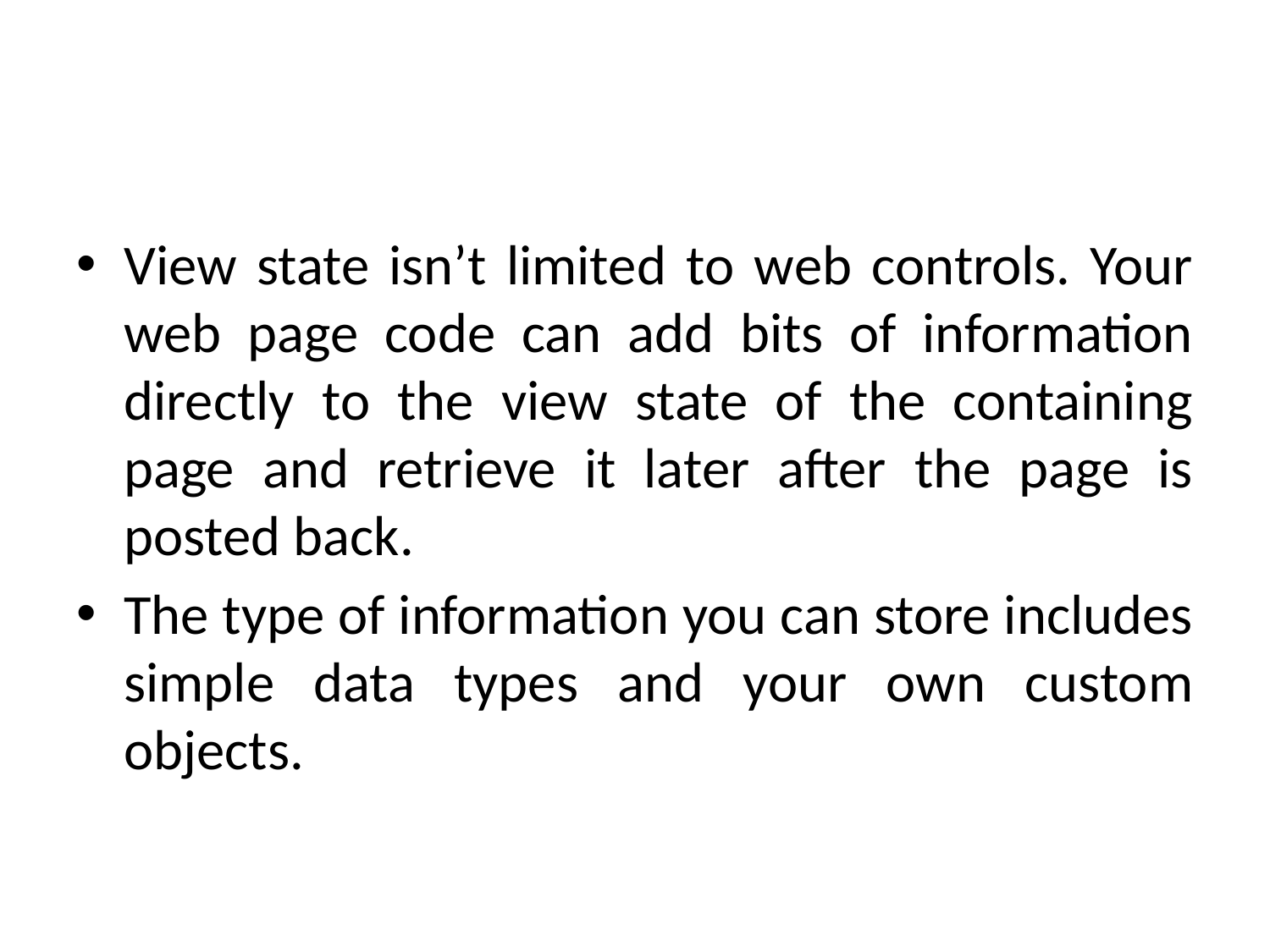

View state isn’t limited to web controls. Your web page code can add bits of information directly to the view state of the containing page and retrieve it later after the page is posted back.
The type of information you can store includes simple data types and your own custom objects.